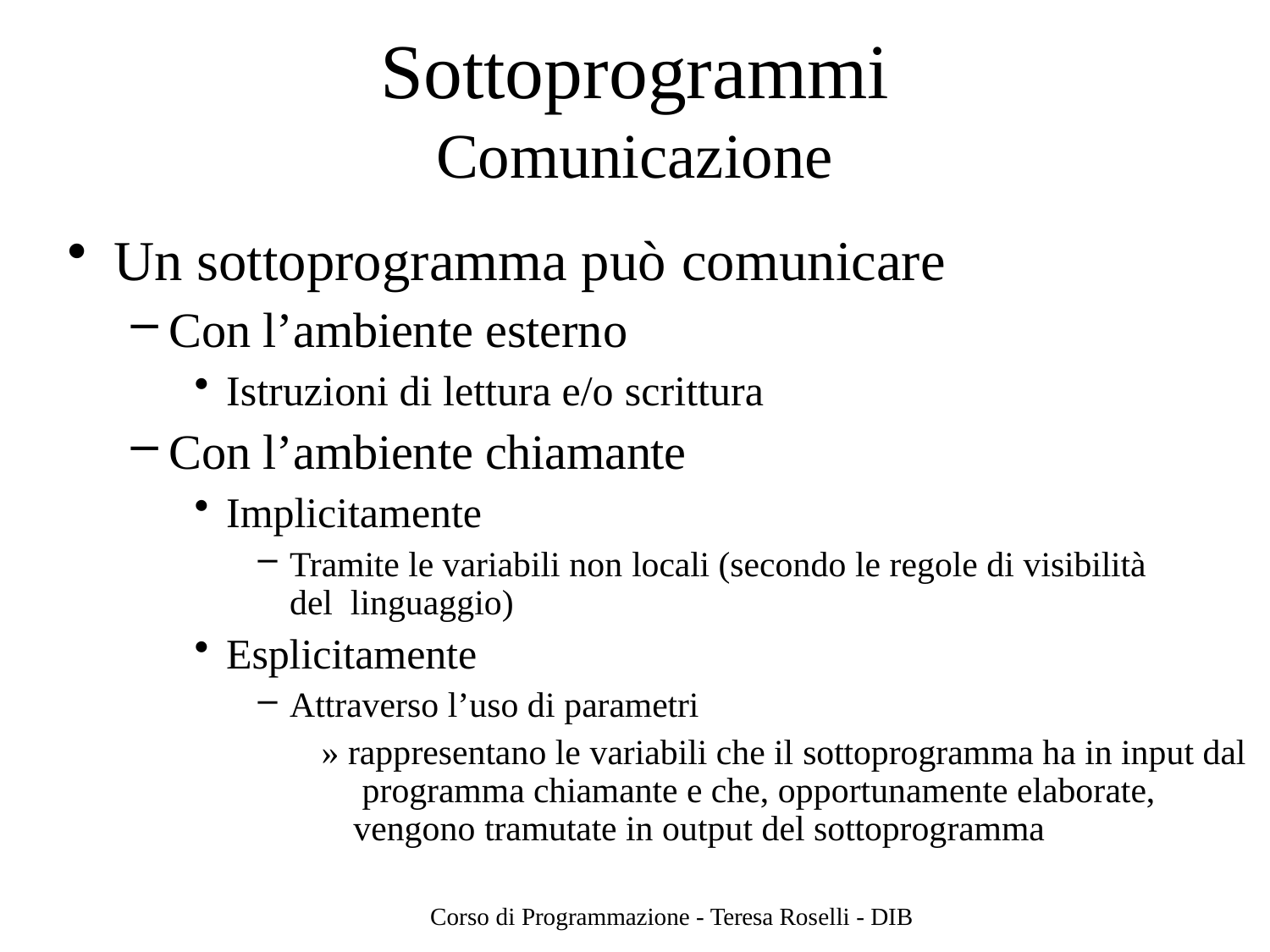

# Sottoprogrammi
Comunicazione
Un sottoprogramma può comunicare
Con l’ambiente esterno
Istruzioni di lettura e/o scrittura
Con l’ambiente chiamante
Implicitamente
Tramite le variabili non locali (secondo le regole di visibilità del  linguaggio)
Esplicitamente
Attraverso l’uso di parametri
» rappresentano le variabili che il sottoprogramma ha in input dal  programma chiamante e che, opportunamente elaborate,  vengono tramutate in output del sottoprogramma
Corso di Programmazione - Teresa Roselli - DIB